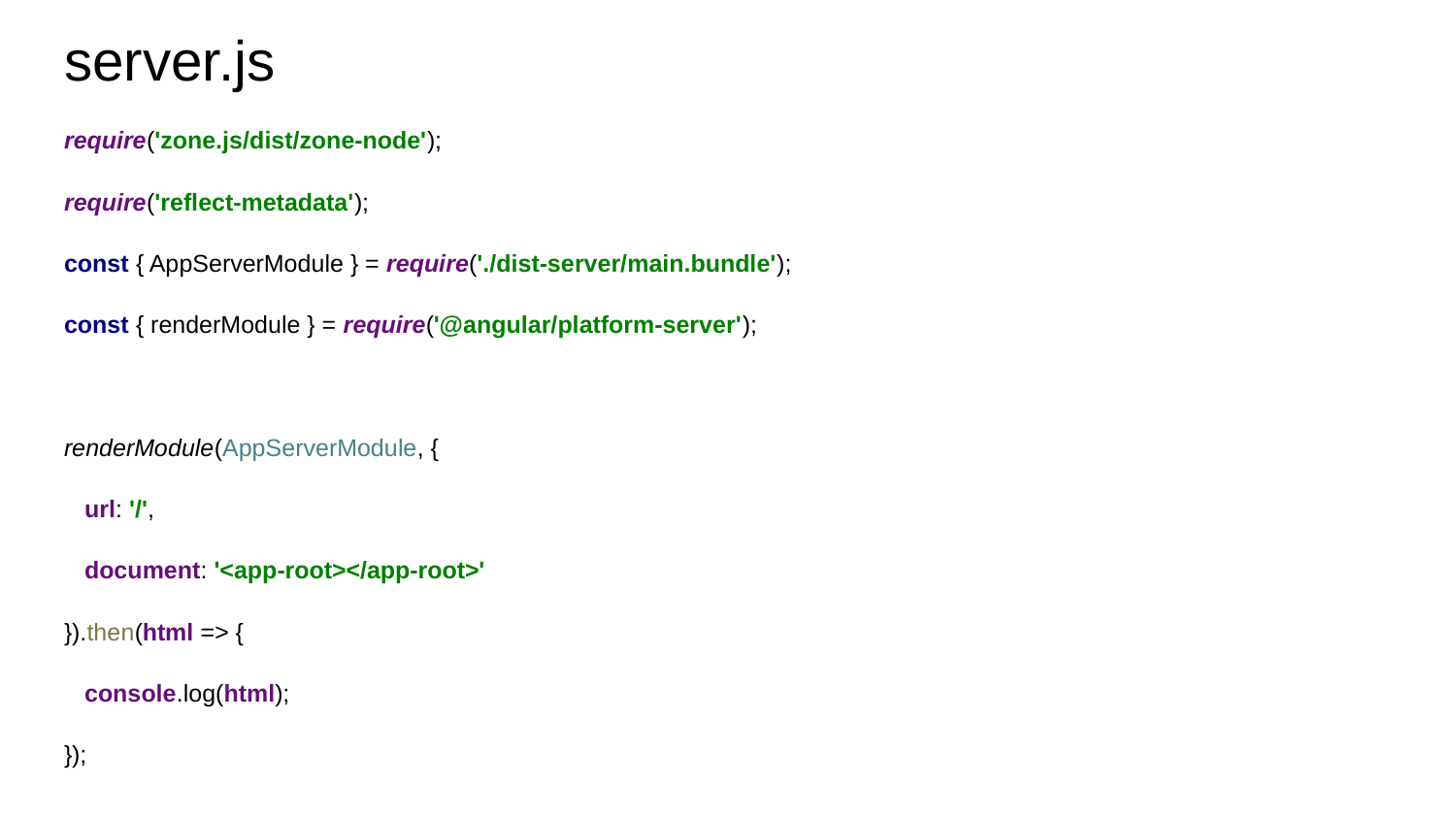

# server.js
require('zone.js/dist/zone-node');
require('reflect-metadata');
const { AppServerModule } = require('./dist-server/main.bundle');
const { renderModule } = require('@angular/platform-server');

renderModule(AppServerModule, {
   url: '/',
   document: '<app-root></app-root>'
}).then(html => {
   console.log(html);
});